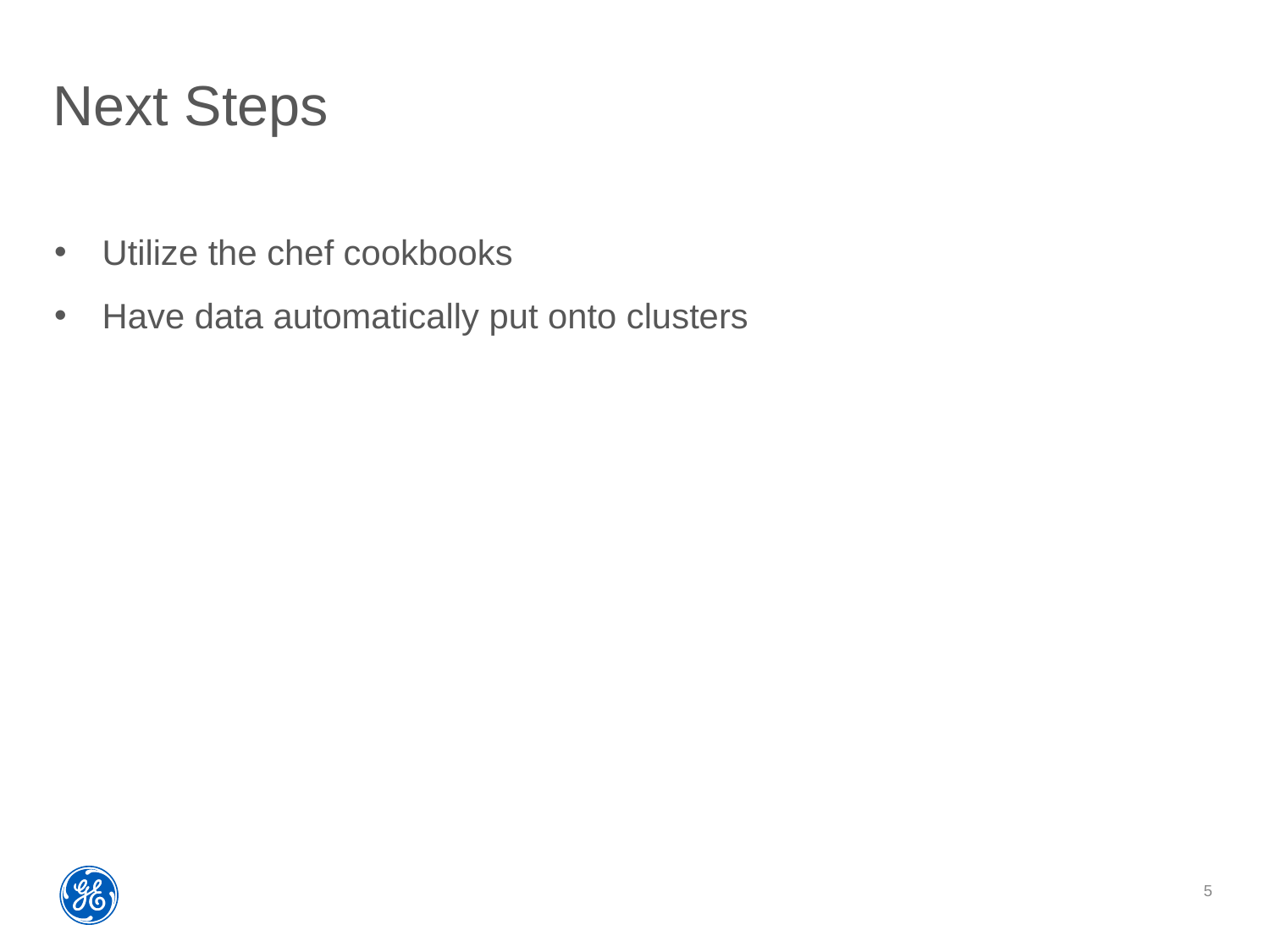

# Next Steps
Utilize the chef cookbooks
Have data automatically put onto clusters
5